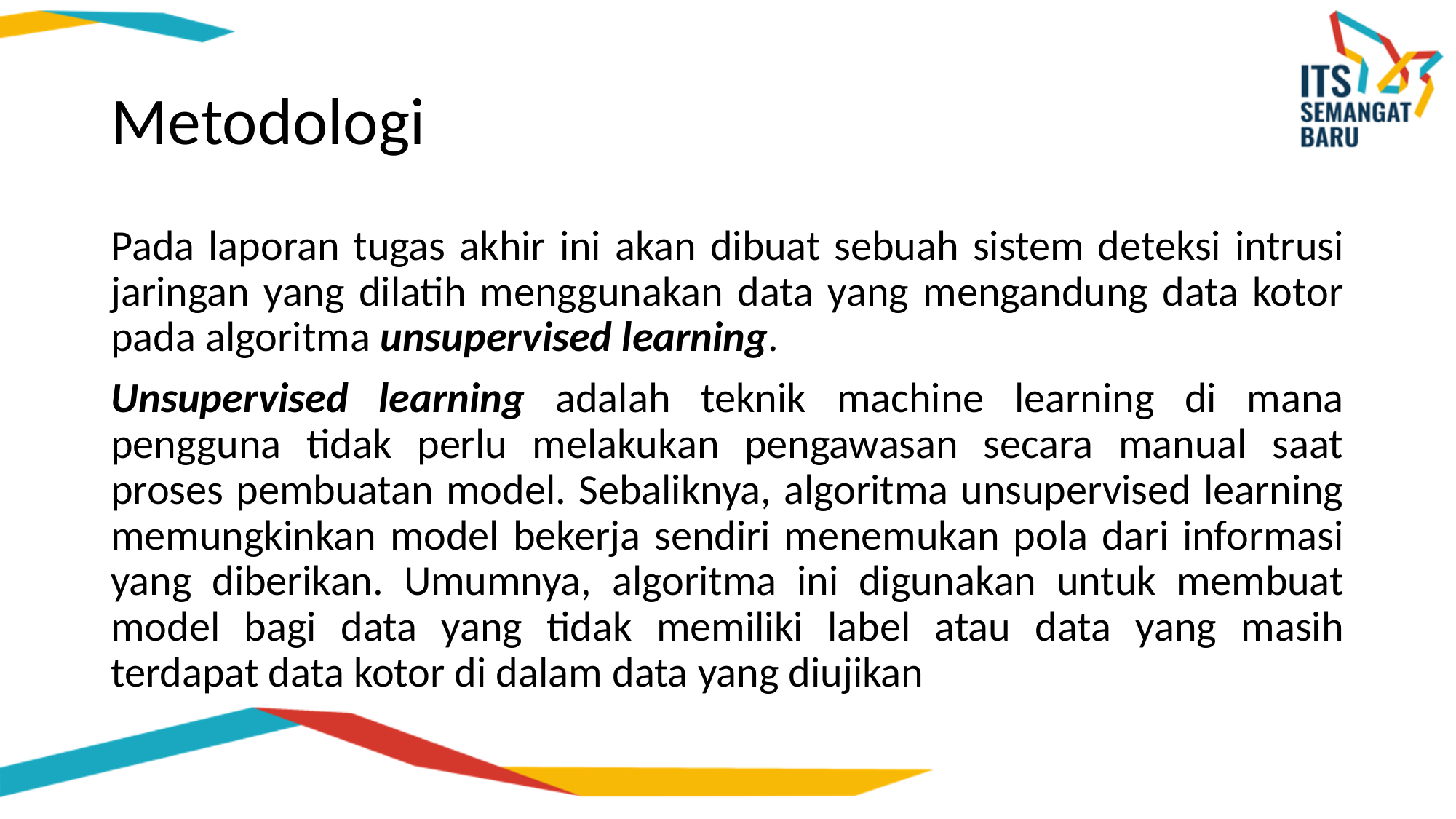

# Metodologi
Pada laporan tugas akhir ini akan dibuat sebuah sistem deteksi intrusi jaringan yang dilatih menggunakan data yang mengandung data kotor pada algoritma unsupervised learning.
Unsupervised learning adalah teknik machine learning di mana pengguna tidak perlu melakukan pengawasan secara manual saat proses pembuatan model. Sebaliknya, algoritma unsupervised learning memungkinkan model bekerja sendiri menemukan pola dari informasi yang diberikan. Umumnya, algoritma ini digunakan untuk membuat model bagi data yang tidak memiliki label atau data yang masih terdapat data kotor di dalam data yang diujikan